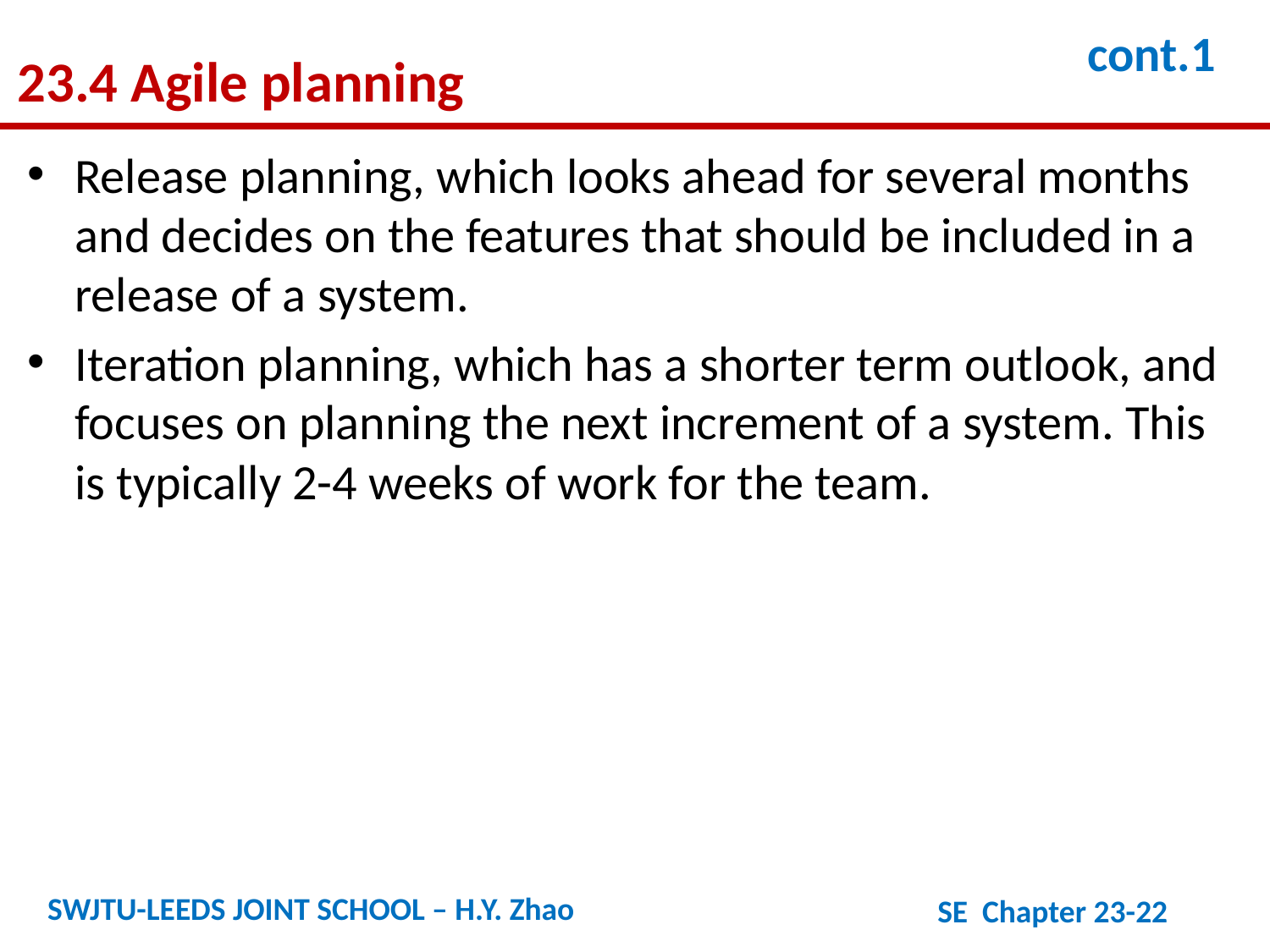

23.4 Agile planning
cont.1
Release planning, which looks ahead for several months and decides on the features that should be included in a release of a system.
Iteration planning, which has a shorter term outlook, and focuses on planning the next increment of a system. This is typically 2-4 weeks of work for the team.

SWJTU-LEEDS JOINT SCHOOL – H.Y. Zhao
SE  Chapter 23-22